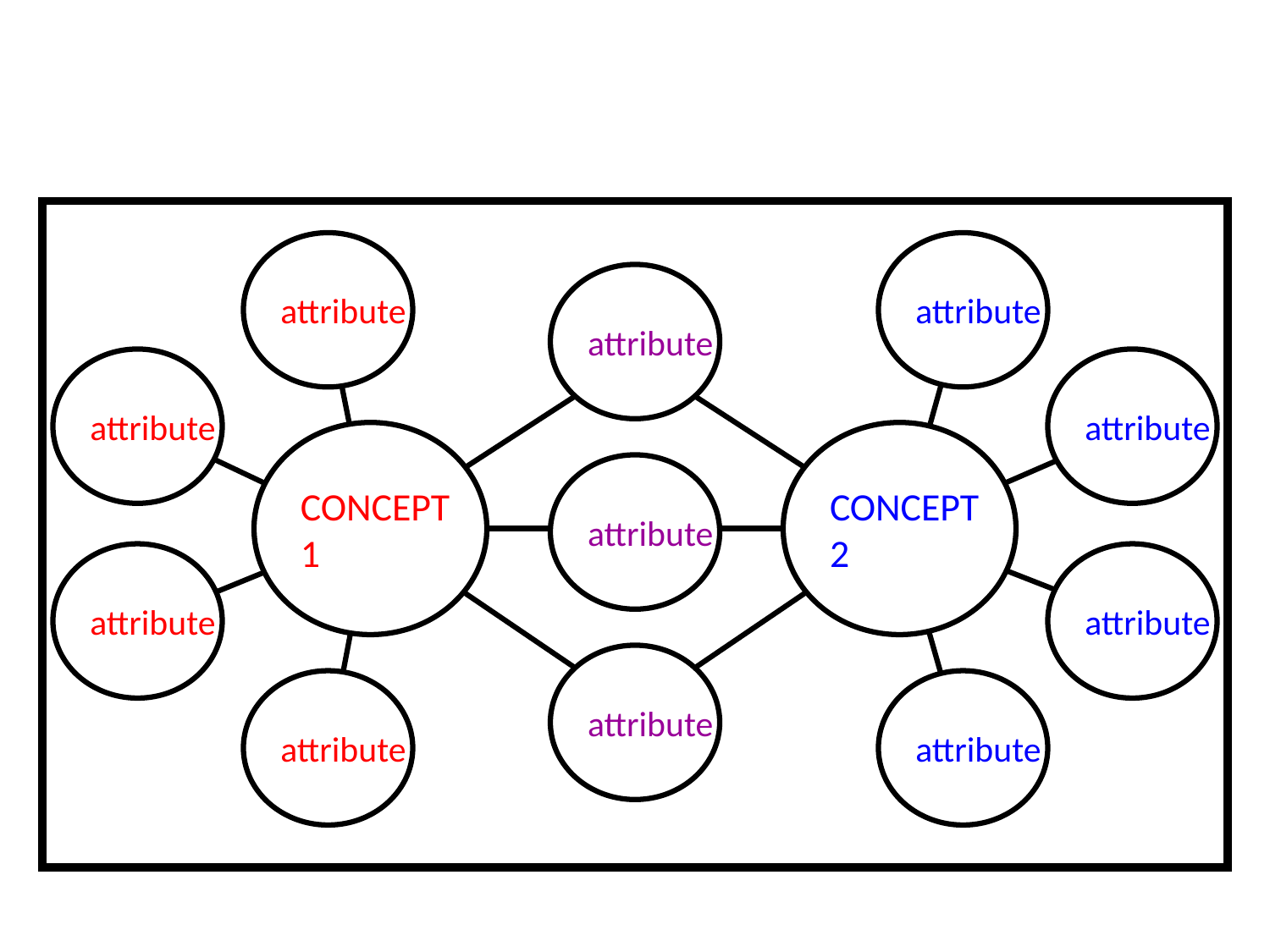

Analytical:
Double Bubble Diagram

attribute
attribute
attribute
attribute
attribute
CONCEPT
1
CONCEPT
2
attribute
attribute
attribute
attribute
attribute
attribute